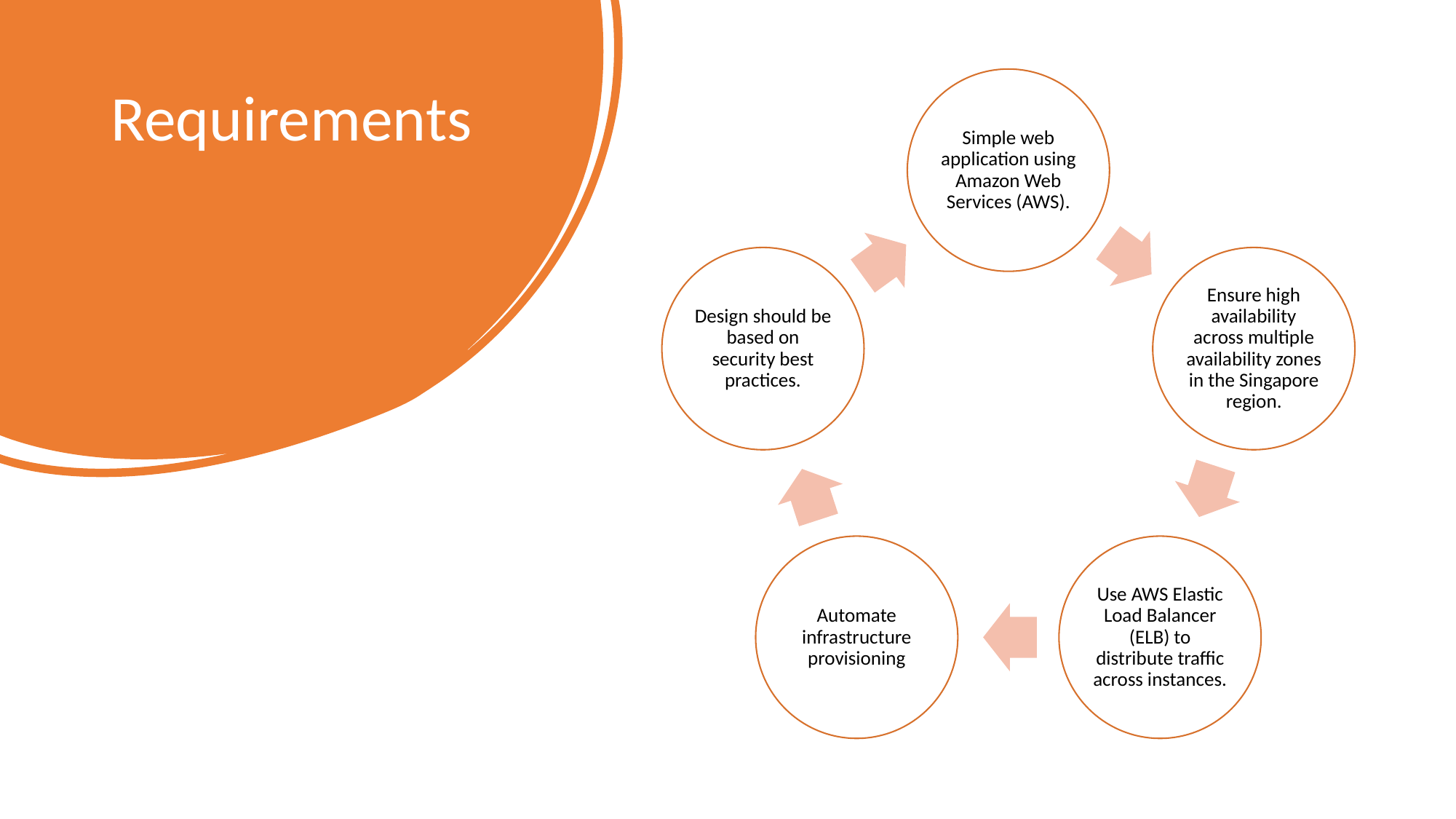

Simple web application using Amazon Web Services (AWS).

Ensure high availability across multiple availability zones in the Singapore region.

Use AWS Elastic Load Balancer (ELB) to distribute traffic across instances.

Automate infrastructure provisioning

Design should be based on security best practices.

# Requirements